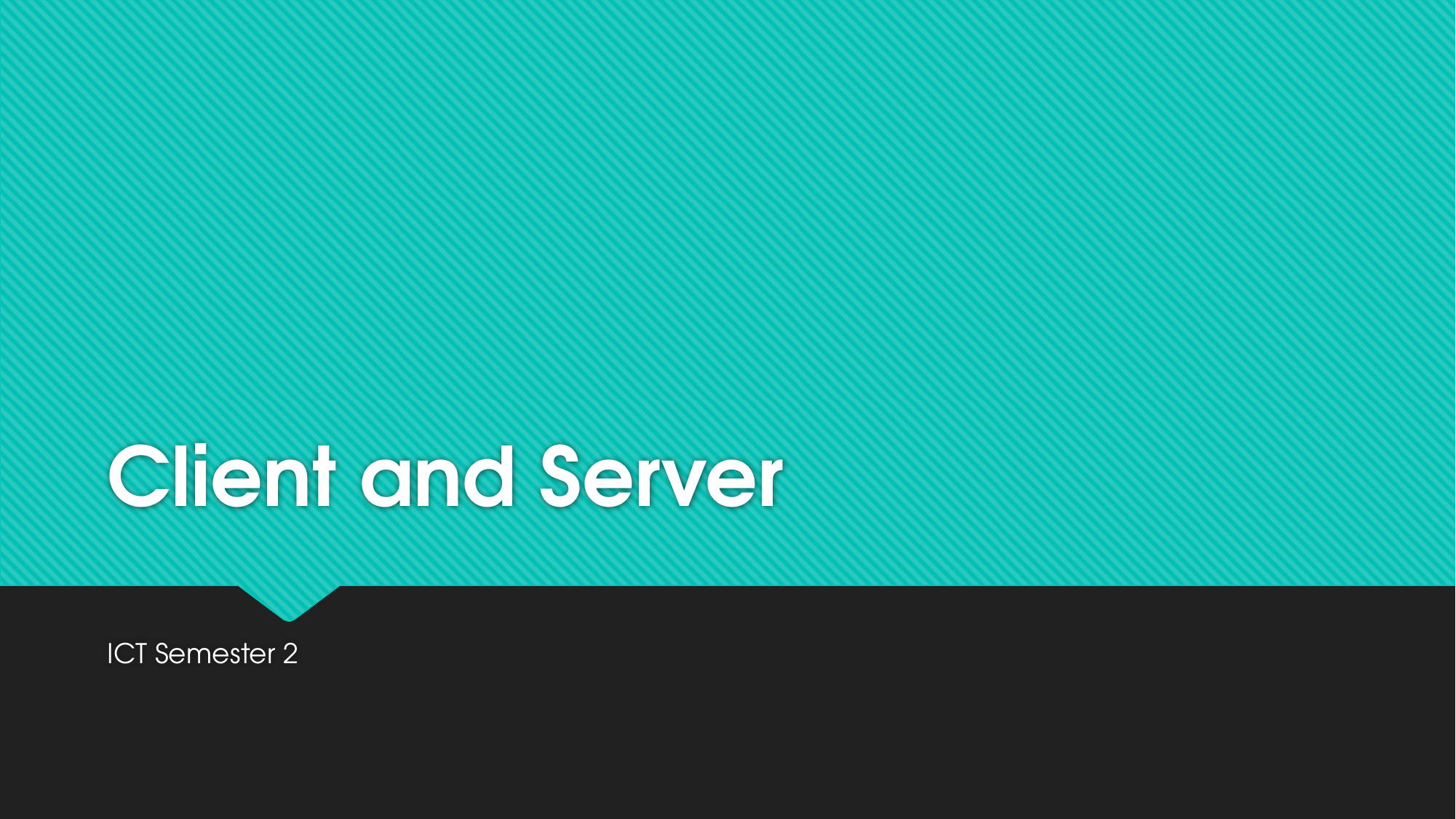

# Client and Server
ICT Semester 2